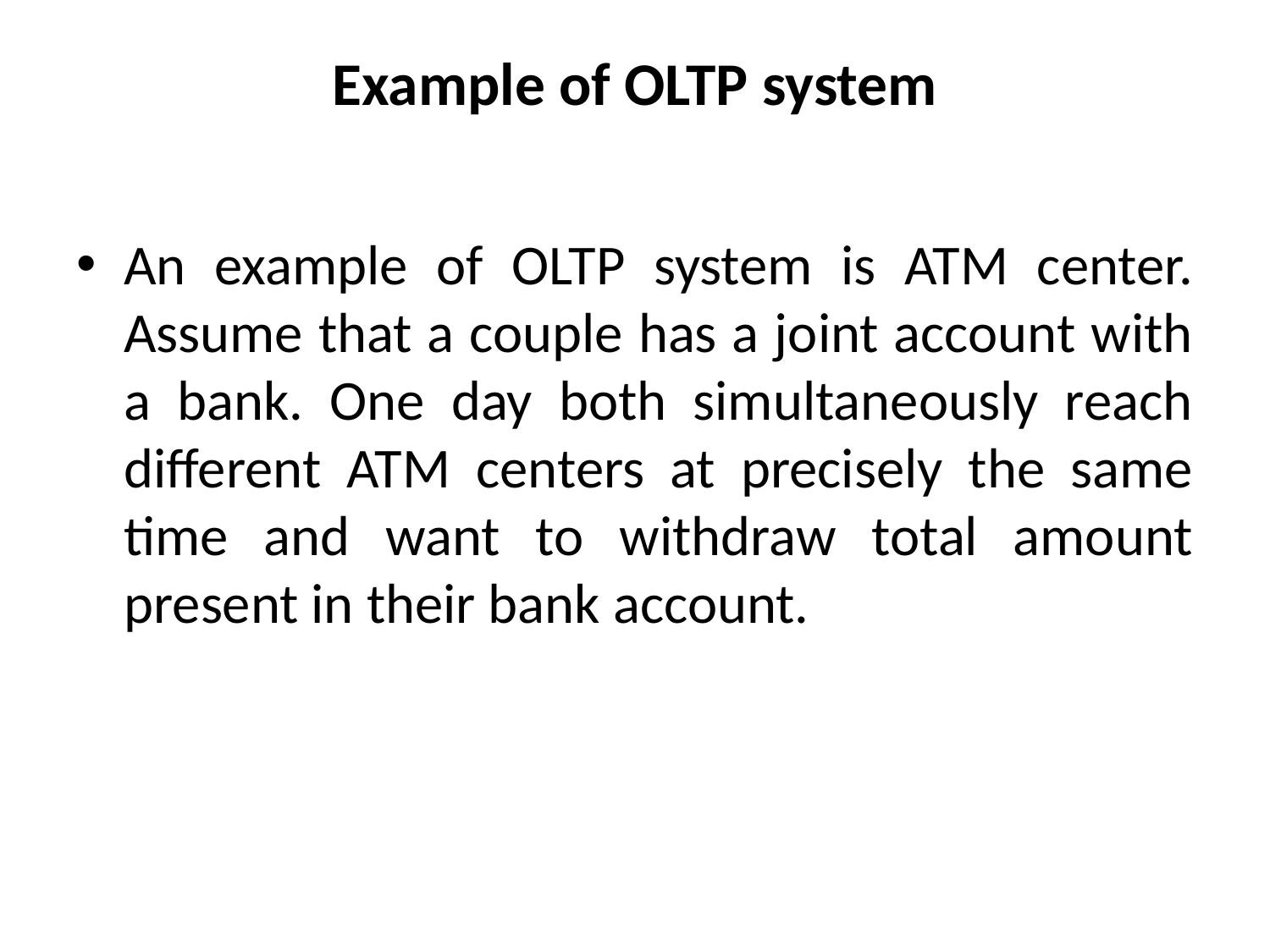

# Example of OLTP system
An example of OLTP system is ATM center. Assume that a couple has a joint account with a bank. One day both simultaneously reach different ATM centers at precisely the same time and want to withdraw total amount present in their bank account.